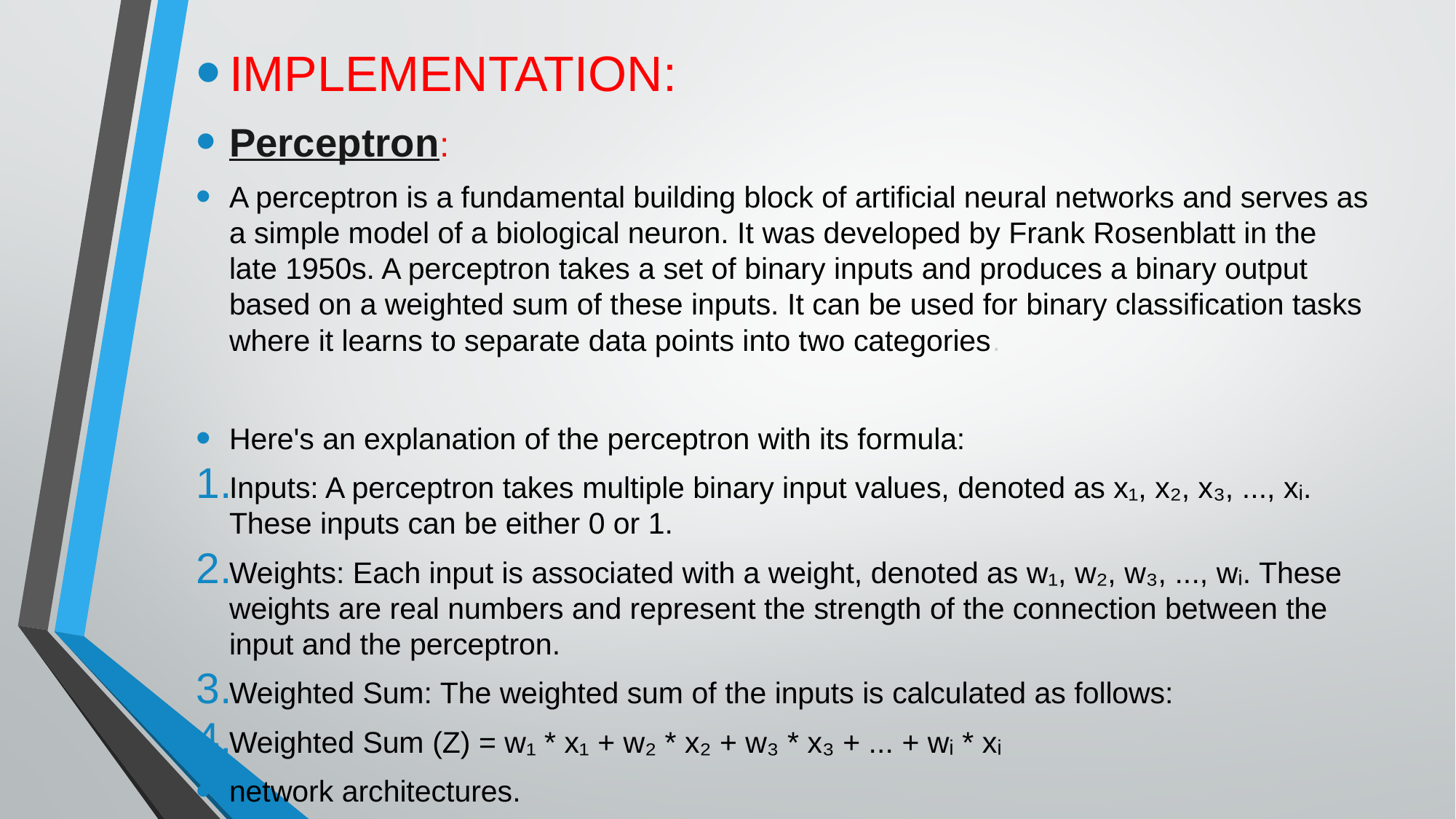

IMPLEMENTATION:
Perceptron:
A perceptron is a fundamental building block of artificial neural networks and serves as a simple model of a biological neuron. It was developed by Frank Rosenblatt in the late 1950s. A perceptron takes a set of binary inputs and produces a binary output based on a weighted sum of these inputs. It can be used for binary classification tasks where it learns to separate data points into two categories.

Here's an explanation of the perceptron with its formula:
Inputs: A perceptron takes multiple binary input values, denoted as x₁, x₂, x₃, ..., xᵢ. These inputs can be either 0 or 1.
Weights: Each input is associated with a weight, denoted as w₁, w₂, w₃, ..., wᵢ. These weights are real numbers and represent the strength of the connection between the input and the perceptron.
Weighted Sum: The weighted sum of the inputs is calculated as follows:
Weighted Sum (Z) = w₁ * x₁ + w₂ * x₂ + w₃ * x₃ + ... + wᵢ * xᵢ
network architectures.